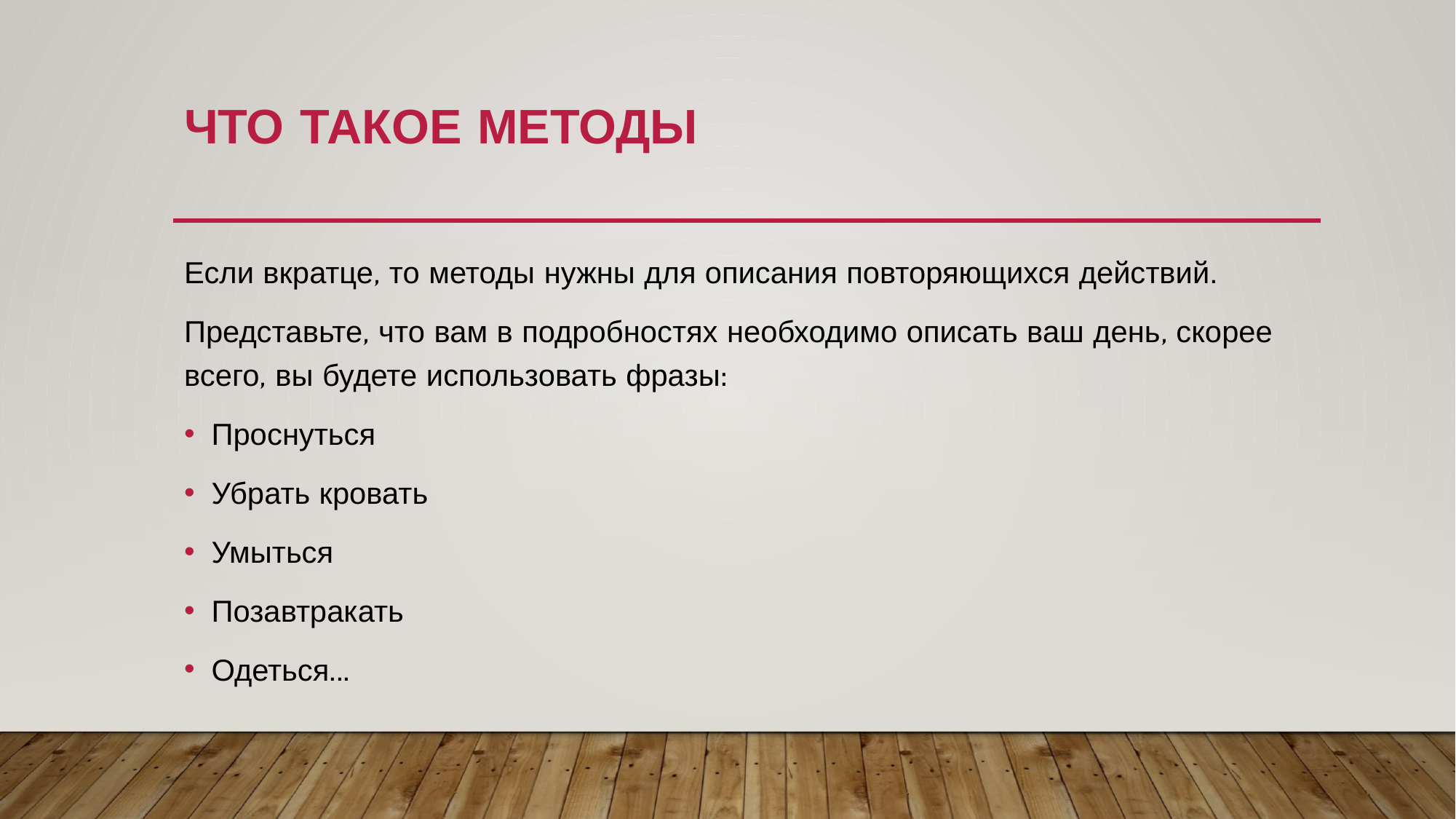

# Что такое методы
Если вкратце, то методы нужны для описания повторяющихся действий.
Представьте, что вам в подробностях необходимо описать ваш день, скорее всего, вы будете использовать фразы:
Проснуться
Убрать кровать
Умыться
Позавтракать
Одеться...